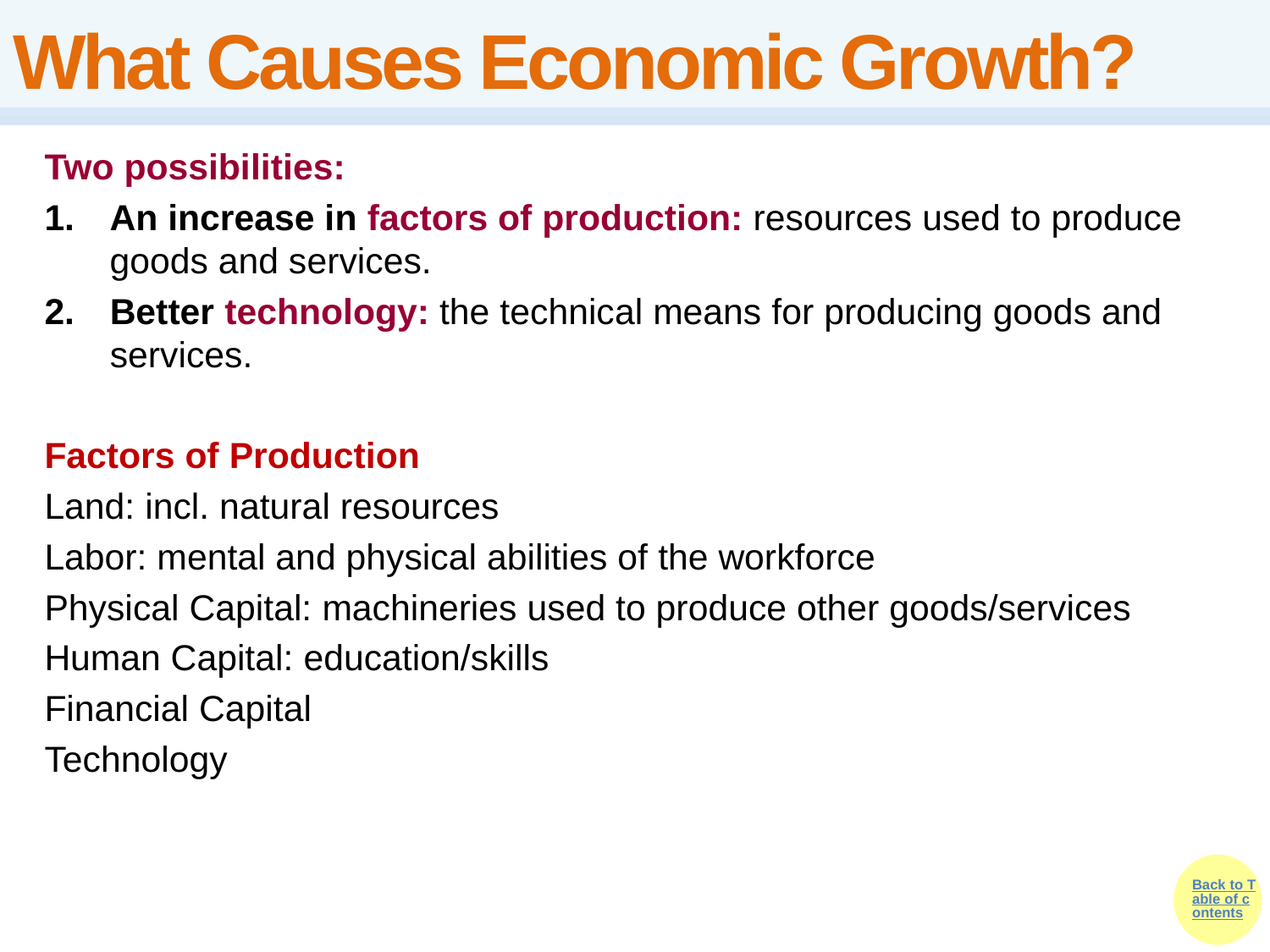

# What Causes Economic Growth?
Two possibilities:
An increase in factors of production: resources used to produce goods and services.
Better technology: the technical means for producing goods and services.

Factors of Production
Land: incl. natural resources
Labor: mental and physical abilities of the workforce
Physical Capital: machineries used to produce other goods/services
Human Capital: education/skills
Financial Capital
Technology